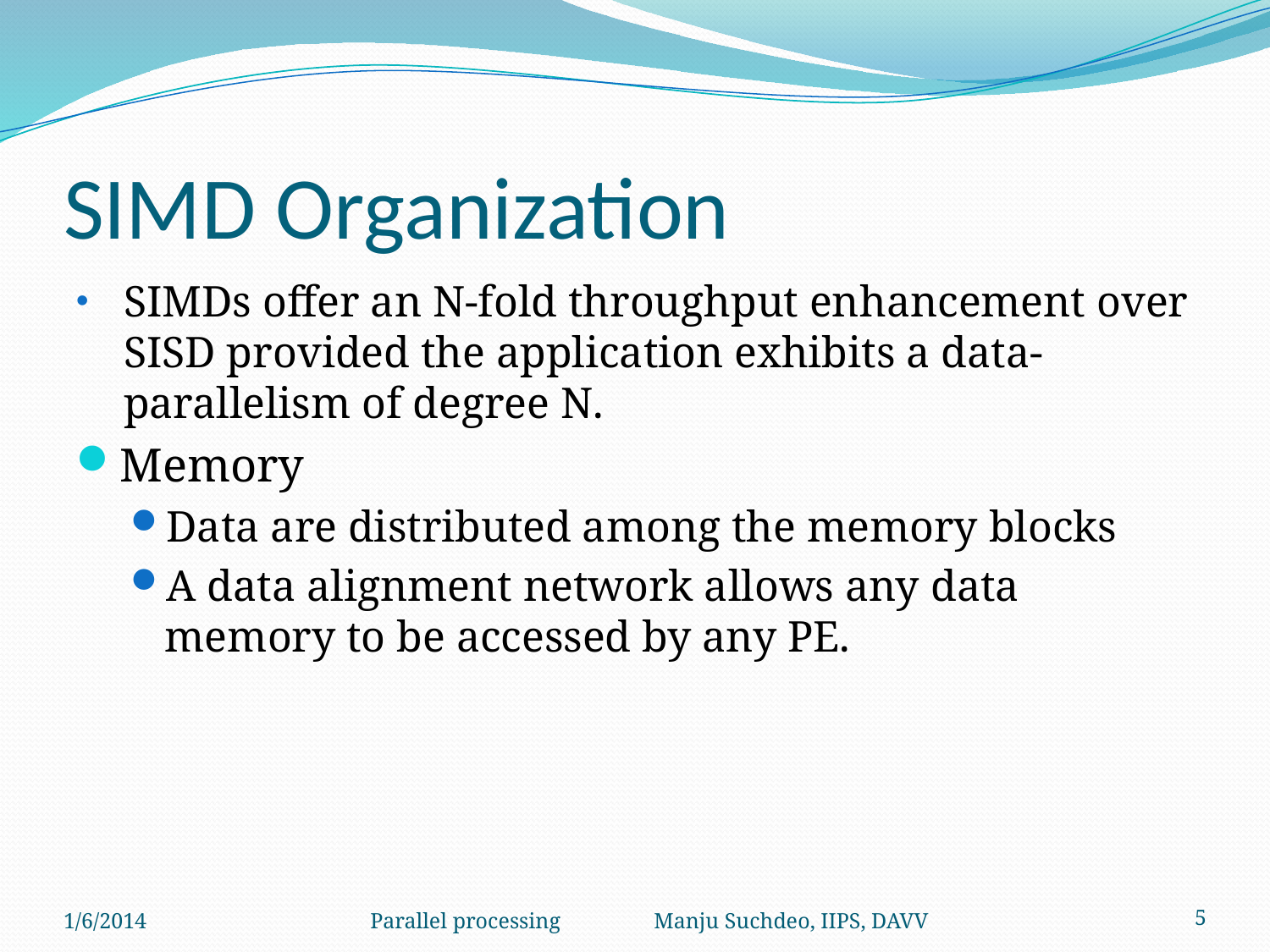

# SIMD Organization
SIMDs offer an N-fold throughput enhancement over SISD provided the application exhibits a data-parallelism of degree N.
Memory
Data are distributed among the memory blocks
A data alignment network allows any data memory to be accessed by any PE.

1/6/2014
Parallel processing                 Manju Suchdeo, IIPS, DAVV
5